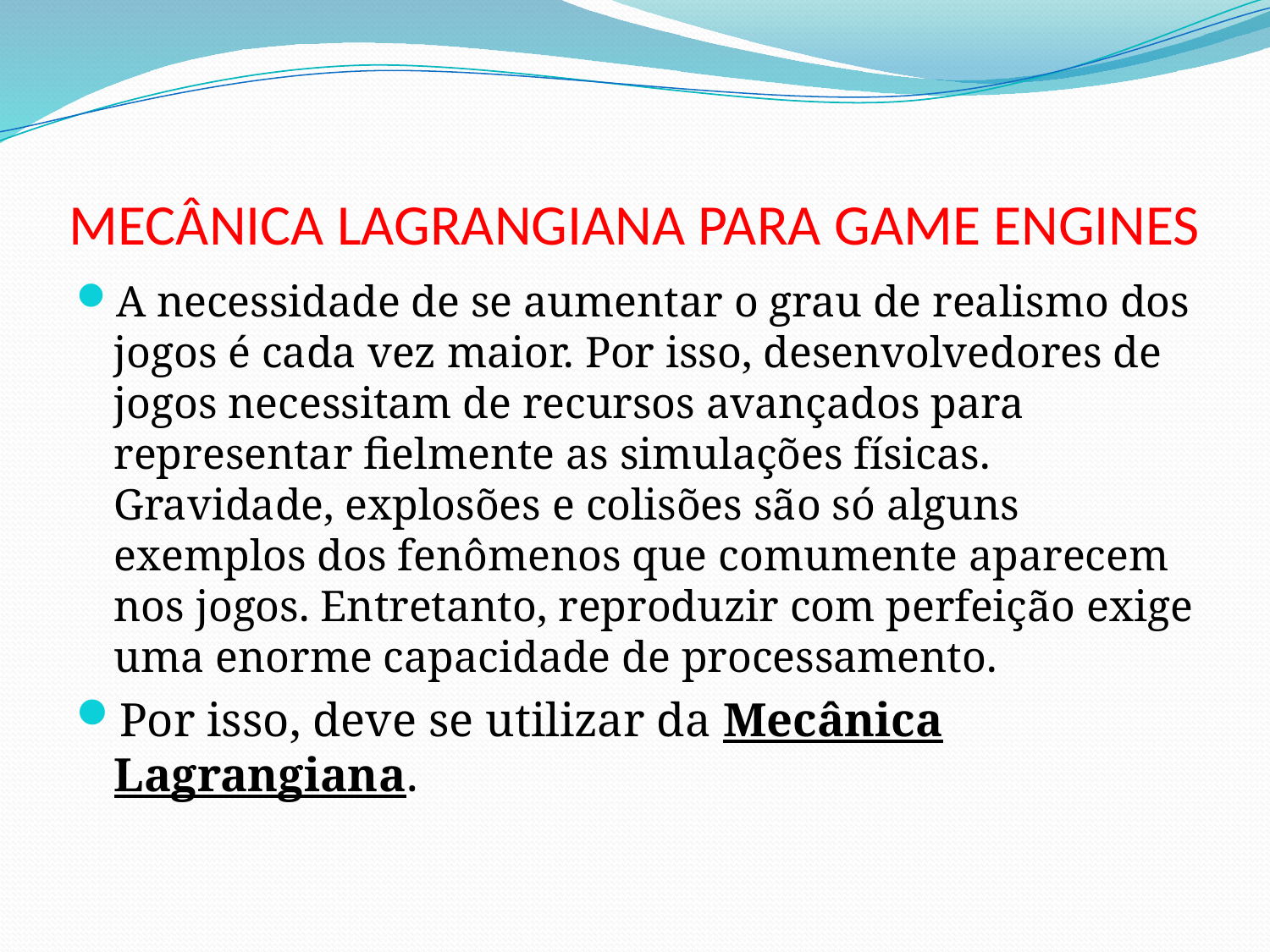

# MECÂNICA LAGRANGIANA PARA GAME ENGINES
A necessidade de se aumentar o grau de realismo dos jogos é cada vez maior. Por isso, desenvolvedores de jogos necessitam de recursos avançados para representar fielmente as simulações físicas. Gravidade, explosões e colisões são só alguns exemplos dos fenômenos que comumente aparecem nos jogos. Entretanto, reproduzir com perfeição exige uma enorme capacidade de processamento.
Por isso, deve se utilizar da Mecânica Lagrangiana.